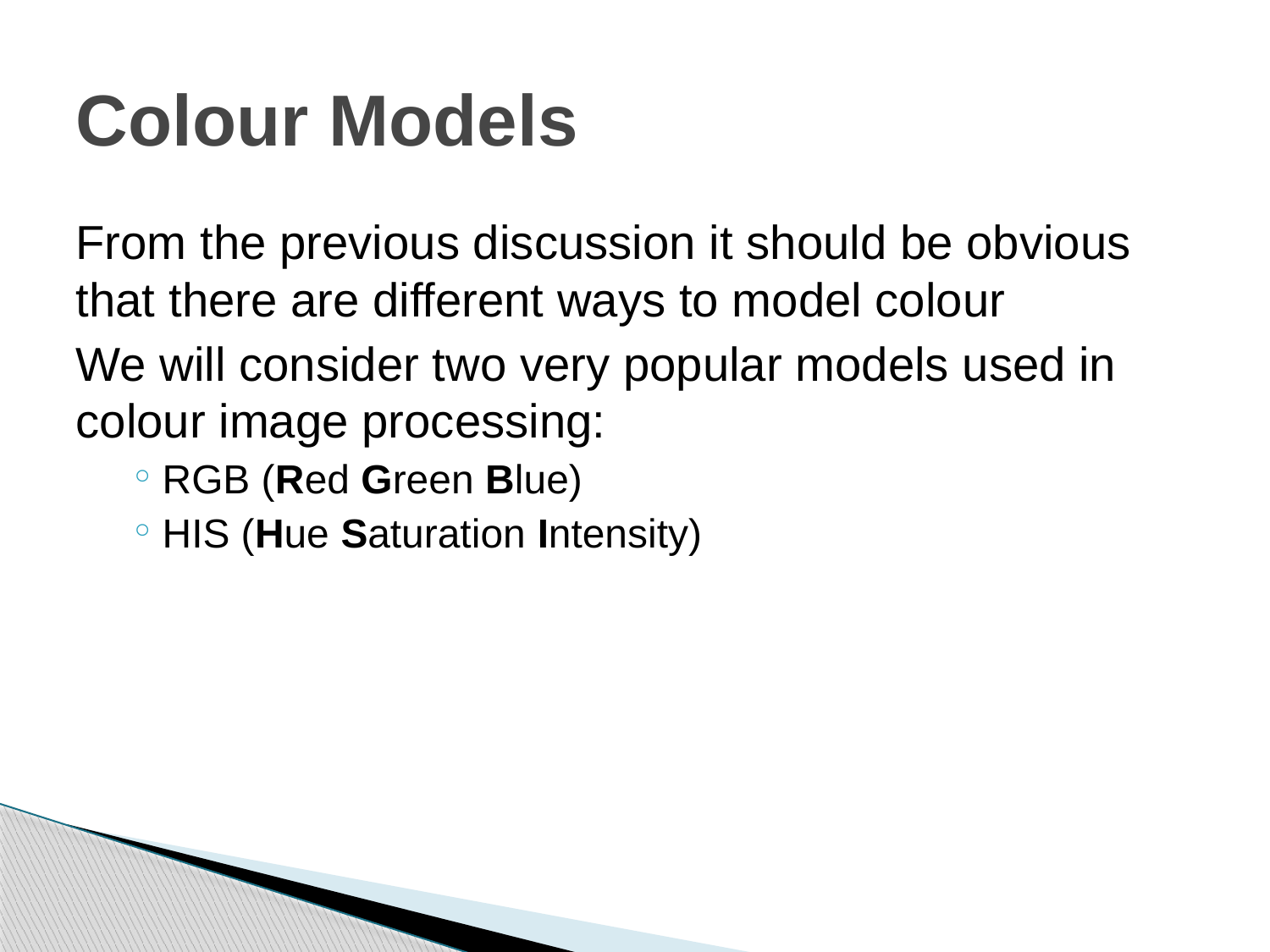

# Colour Models
From the previous discussion it should be obvious that there are different ways to model colour
We will consider two very popular models used in colour image processing:
RGB (Red Green Blue)
HIS (Hue Saturation Intensity)